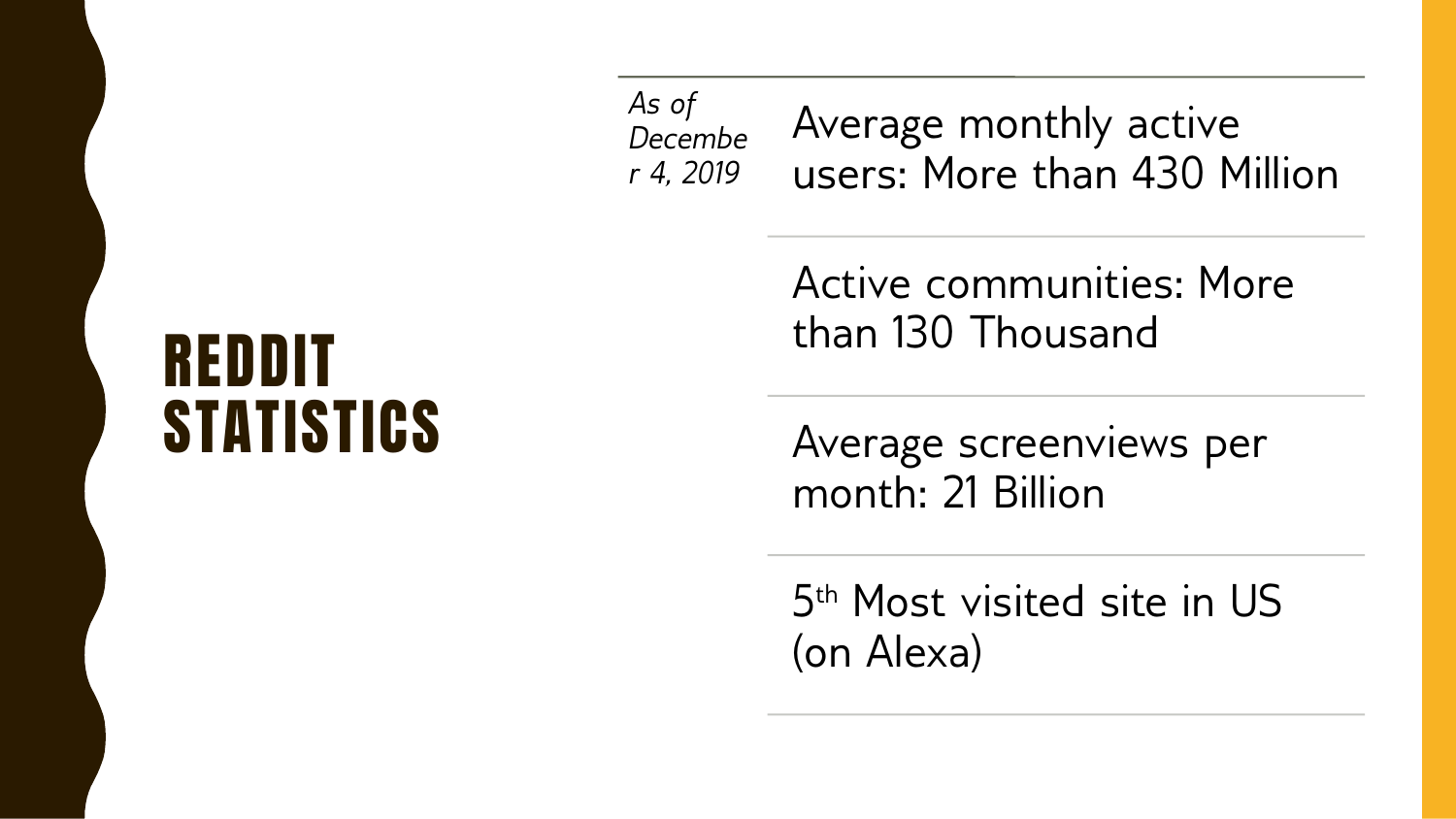

# Reddit Statistics
As of December 4, 2019
Average monthly active users: More than 430 Million
Active communities: More than 130 Thousand
Average screenviews per month: 21 Billion
5th Most visited site in US (on Alexa)